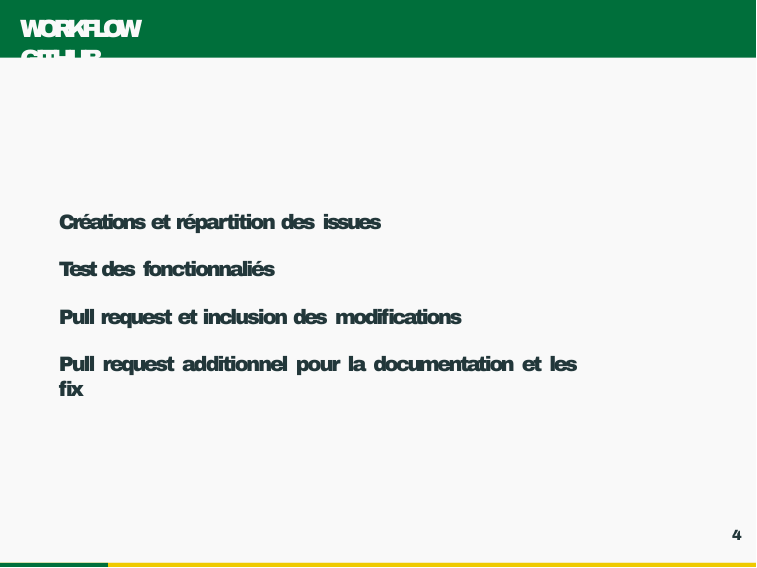

WORKFLOW GITHUB
Créations et répartition des issues
Test des fonctionnaliés
Pull request et inclusion des modifications
Pull request additionnel pour la documentation et les fix
4